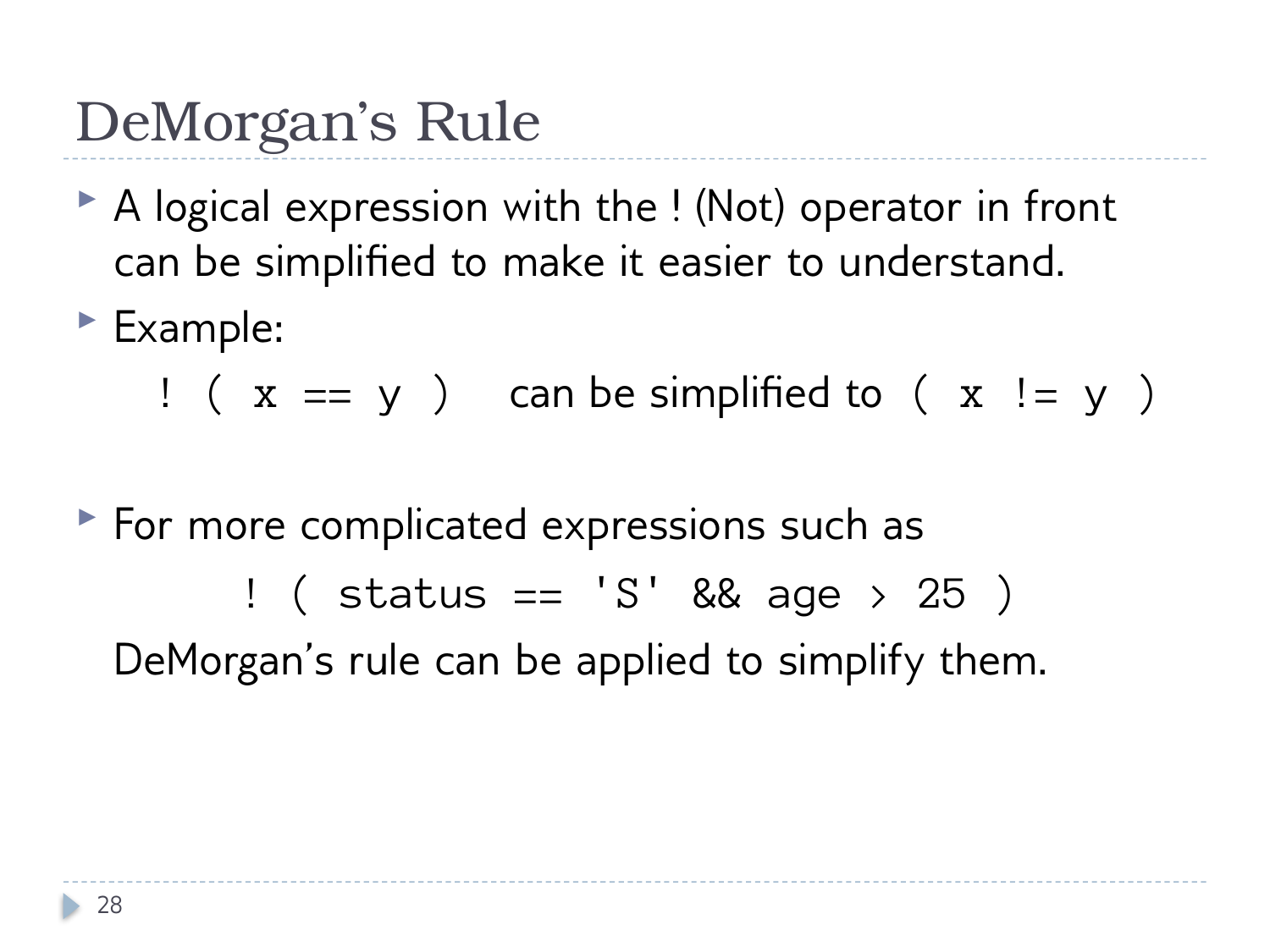

# DeMorgan’s Rule
A logical expression with the ! (Not) operator in front can be simplified to make it easier to understand.
Example:
	   ! ( x == y )	 can be simplified to  ( x != y )

For more complicated expressions such as
		! ( status == 'S' && age > 25 )
	DeMorgan’s rule can be applied to simplify them.

28